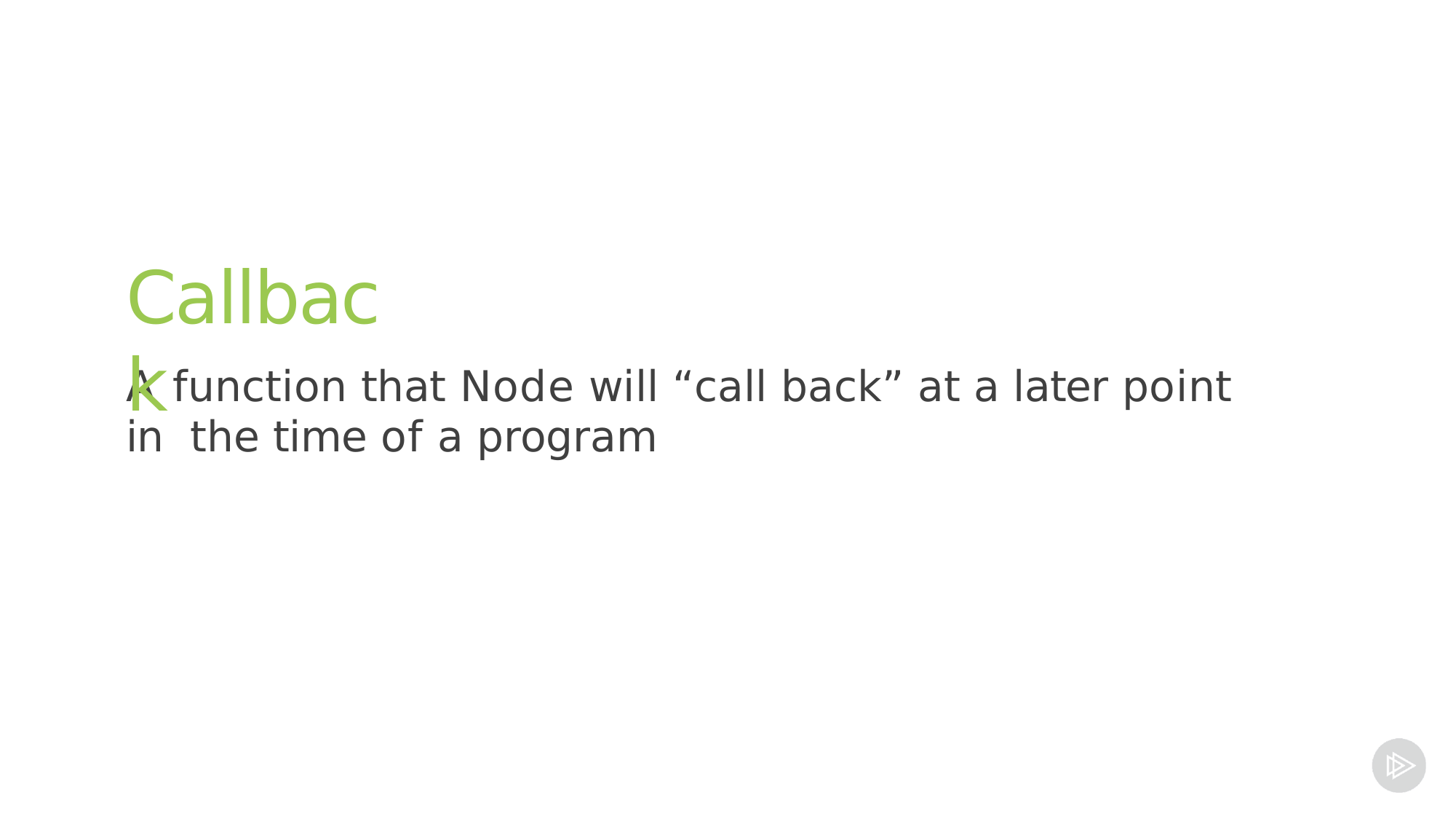

Callback
A function that Node will “call back” at a later point in  the time of a program
9